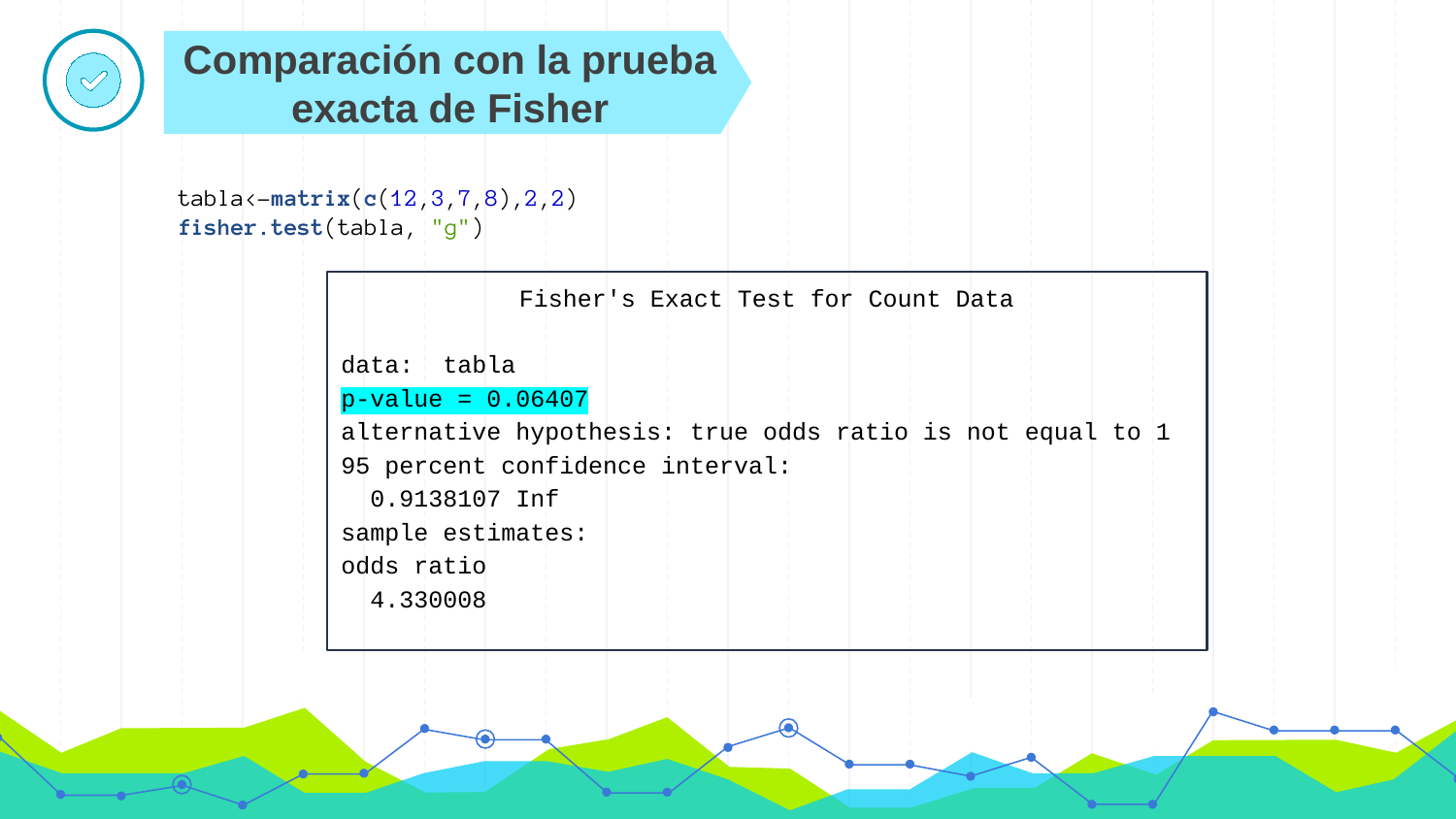

Comparación con la prueba exacta de Fisher

tabla<-matrix(c(12,3,7,8),2,2)
fisher.test(tabla, "g")
Fisher's Exact Test for Count Data

data:  tabla
p-value = 0.06407
alternative hypothesis: true odds ratio is not equal to 1
95 percent confidence interval:
  0.9138107 Inf
sample estimates:
odds ratio
  4.330008